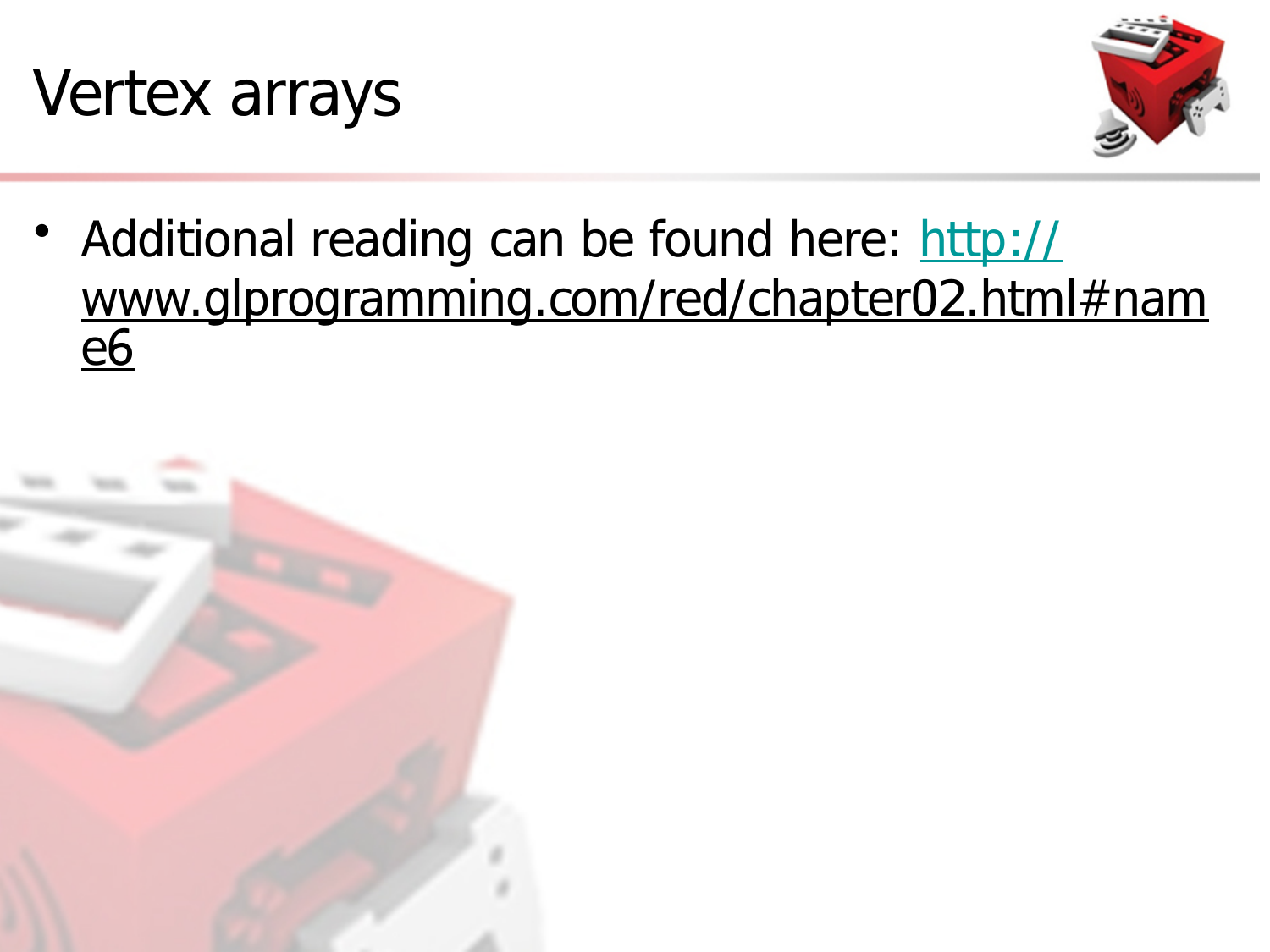

# Vertex arrays
Additional reading can be found here: http://www.glprogramming.com/red/chapter02.html#name6